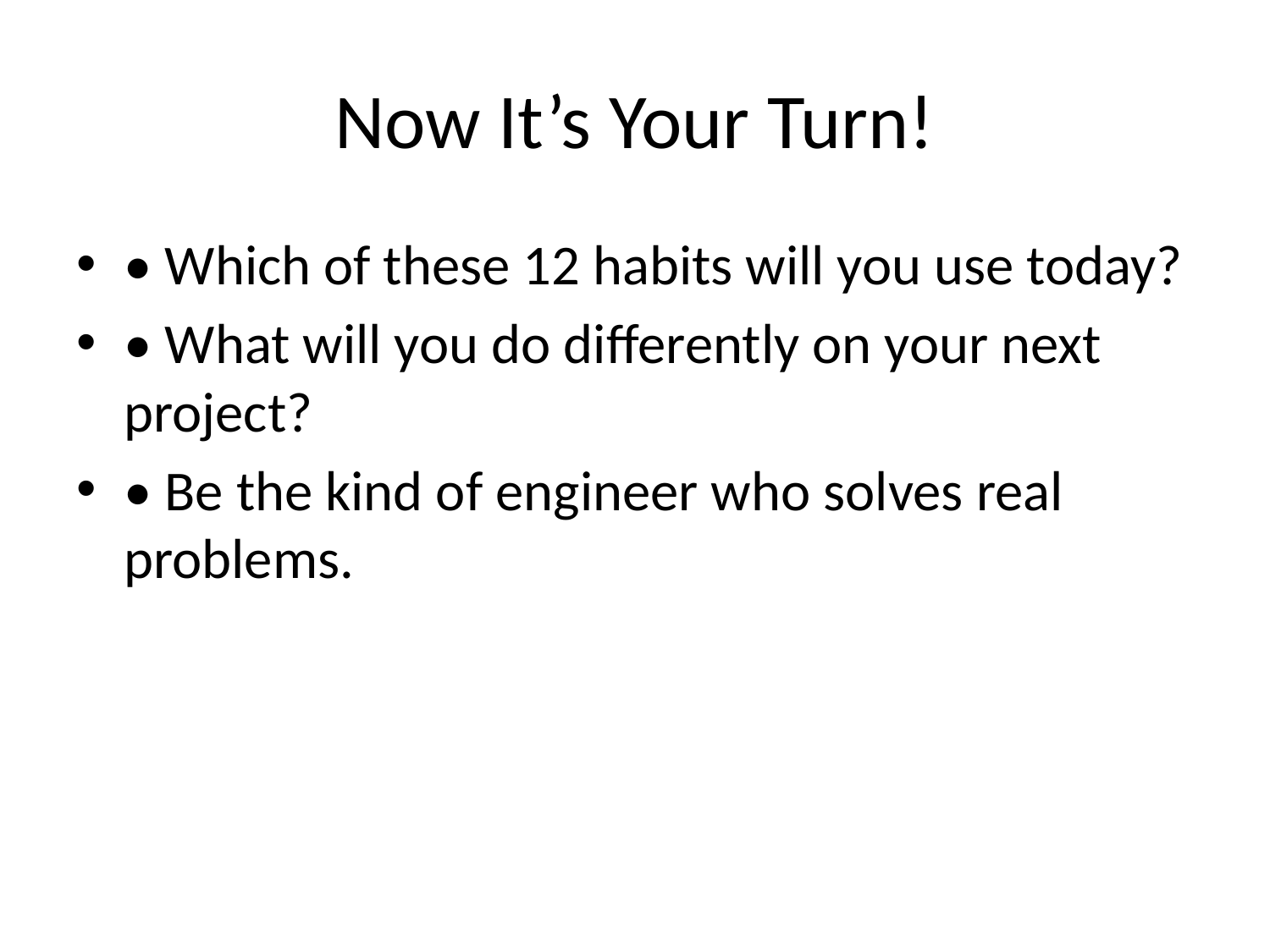

# Now It’s Your Turn!
• Which of these 12 habits will you use today?
• What will you do differently on your next project?
• Be the kind of engineer who solves real problems.